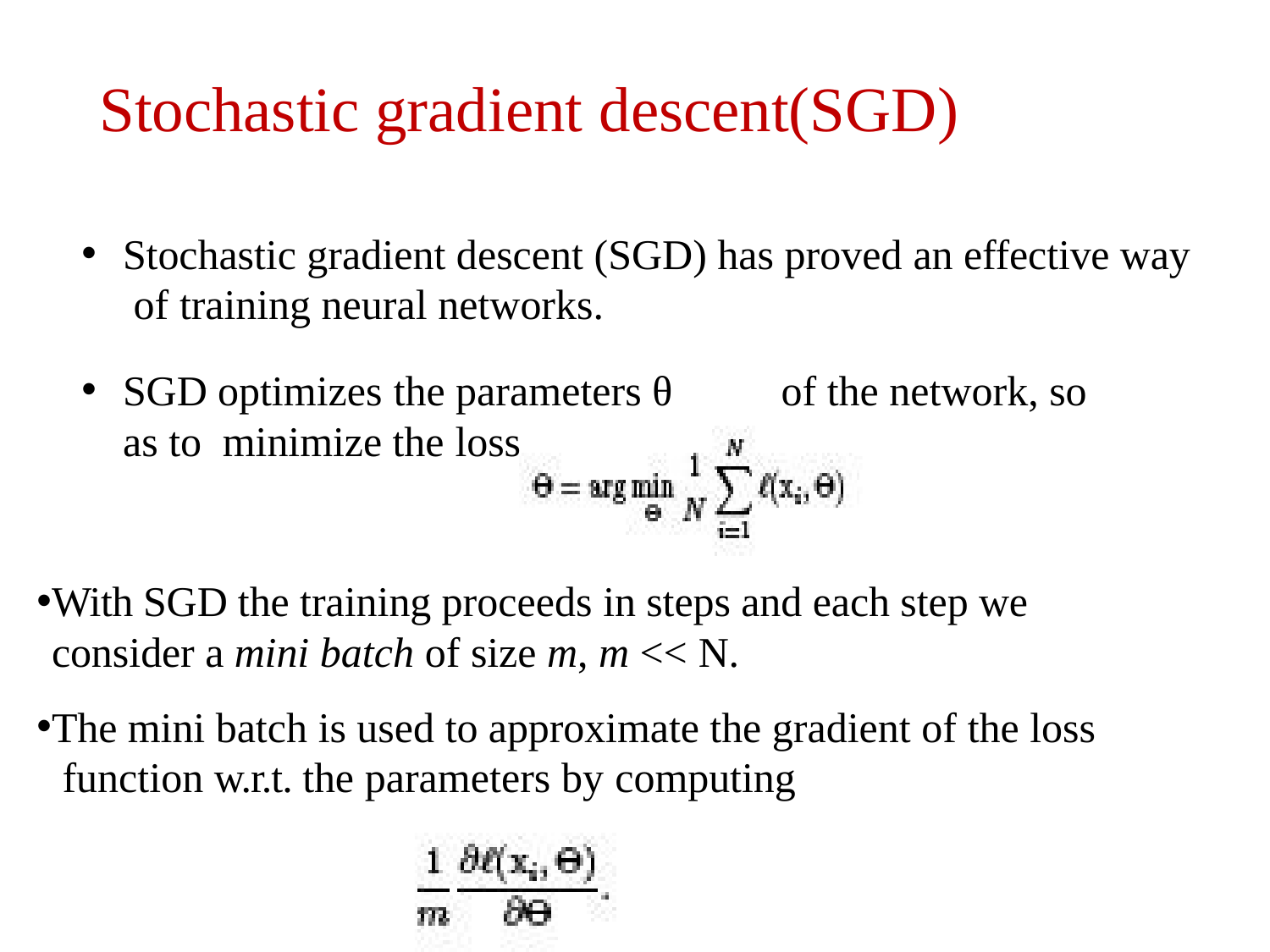

# Stochastic gradient descent(SGD)
Stochastic gradient descent (SGD) has proved an effective way  of training neural networks.
SGD optimizes the parameters θ	of the network, so as to  minimize the loss

With SGD the training proceeds in steps and each step we  consider a mini batch of size m, m << N.
The mini batch is used to approximate the gradient of the loss  function w.r.t. the parameters by computing